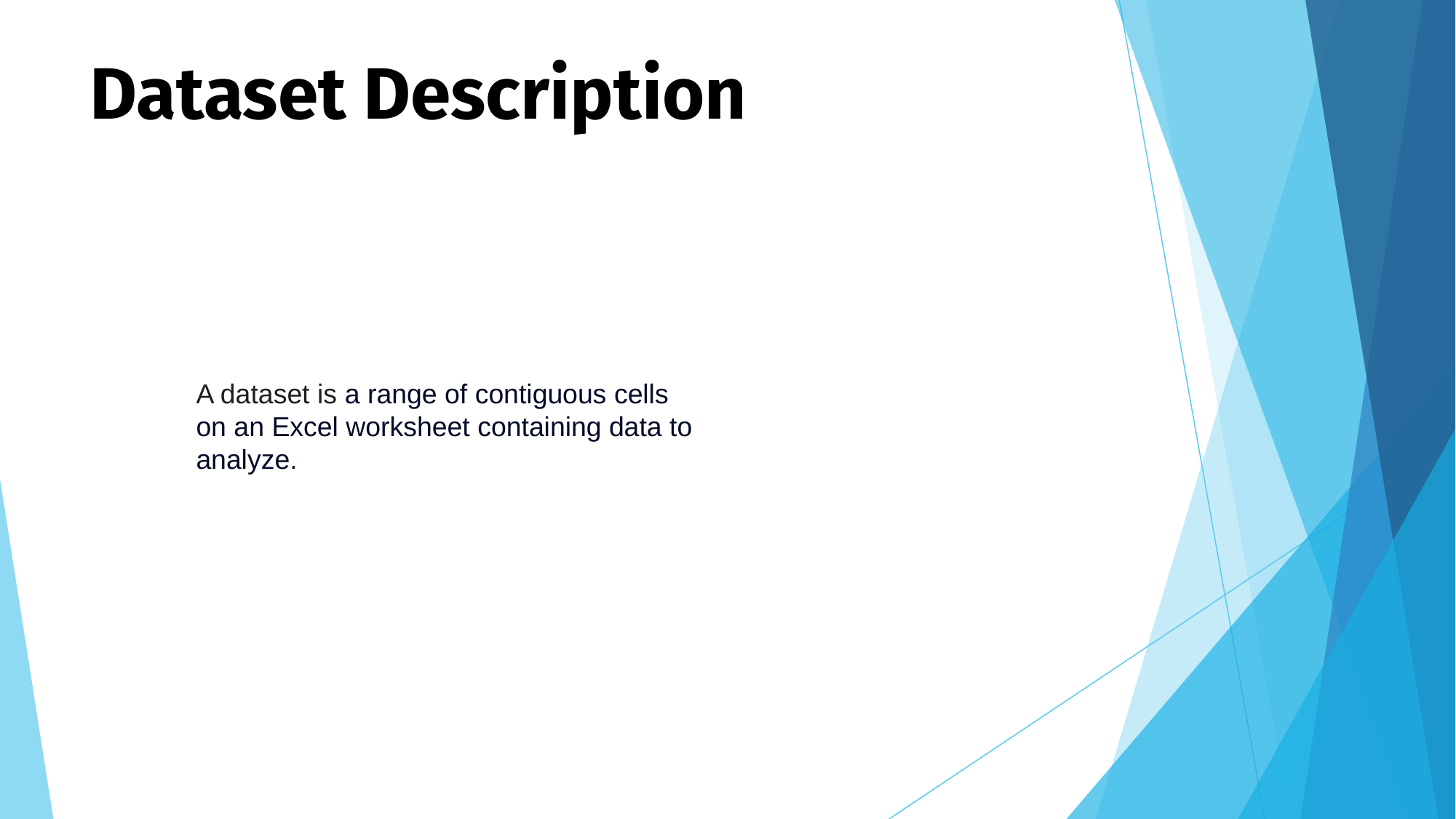

# Dataset Description
A dataset is a range of contiguous cells on an Excel worksheet containing data to analyze.